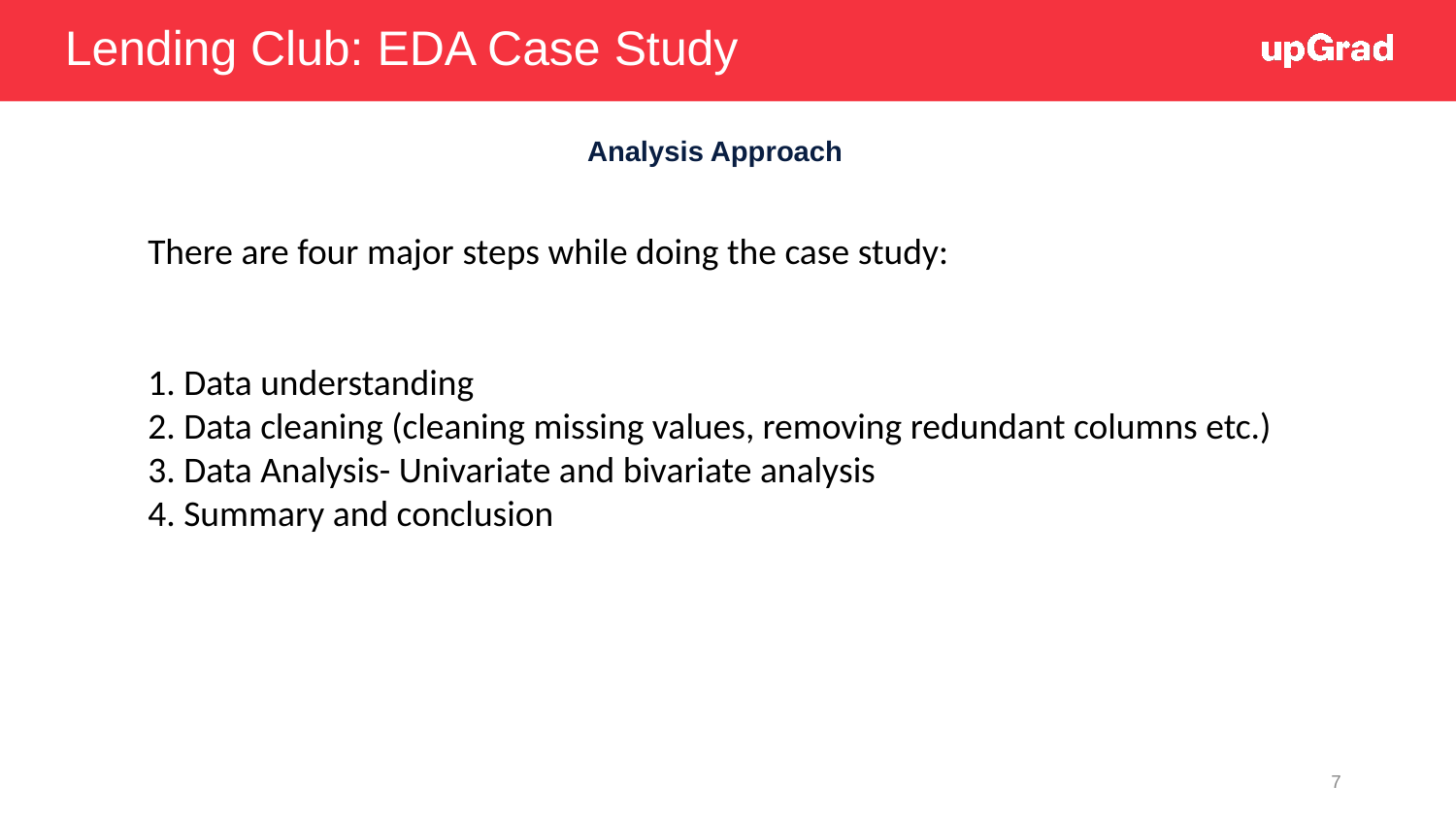

# Lending Club: EDA Case Study
Analysis Approach
There are four major steps while doing the case study:

1. Data understanding
2. Data cleaning (cleaning missing values, removing redundant columns etc.)
3. Data Analysis- Univariate and bivariate analysis
4. Summary and conclusion
7